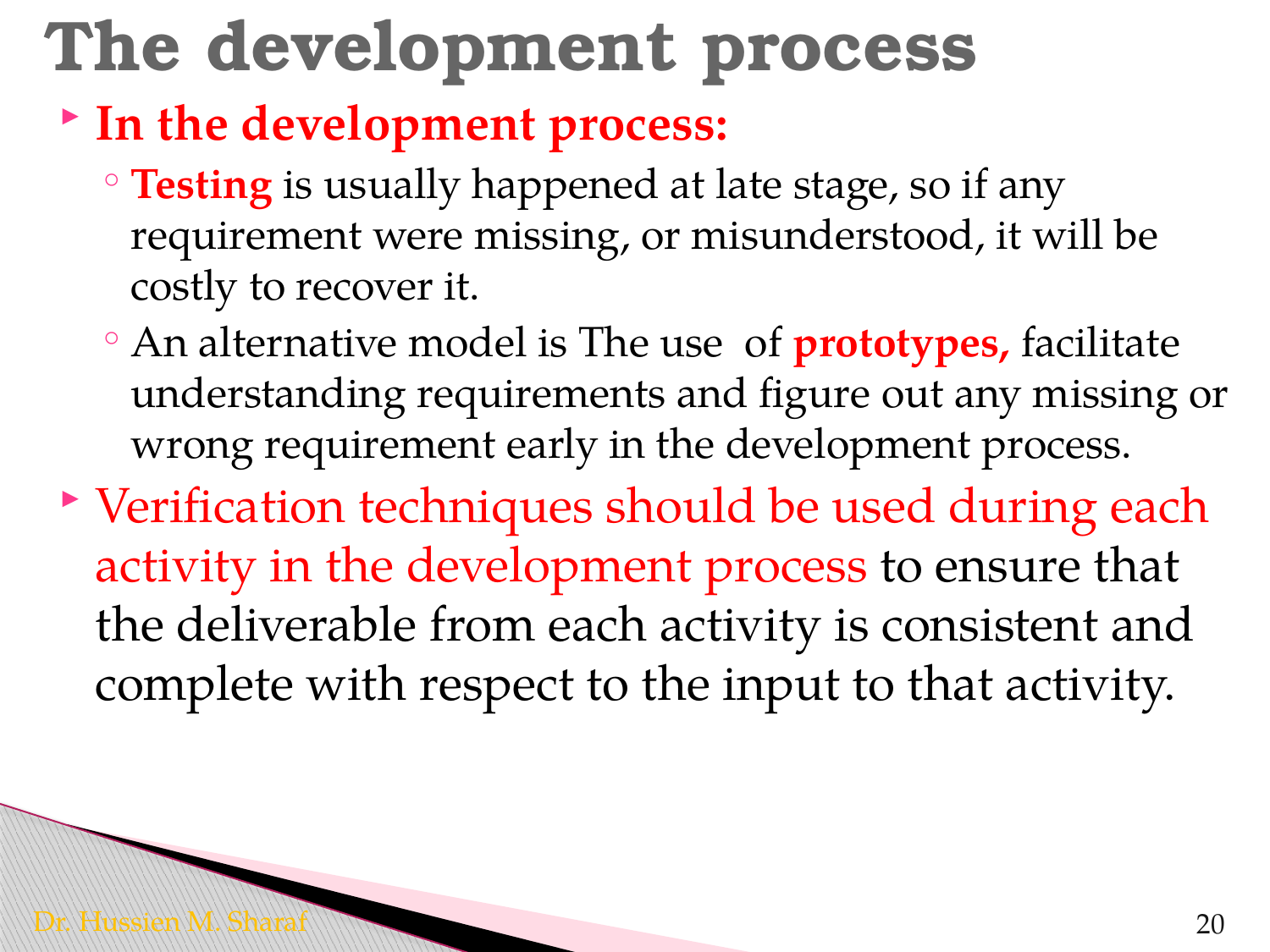

# The development process
In the development process:
Testing is usually happened at late stage, so if any requirement were missing, or misunderstood, it will be costly to recover it.
An alternative model is The use  of prototypes, facilitate understanding requirements and figure out any missing or wrong requirement early in the development process.
Veriﬁcation techniques should be used during each activity in the development process to ensure that the deliverable from each activity is consistent and  complete with respect to the input to that activity.

Dr. Hussien M. Sharaf
20